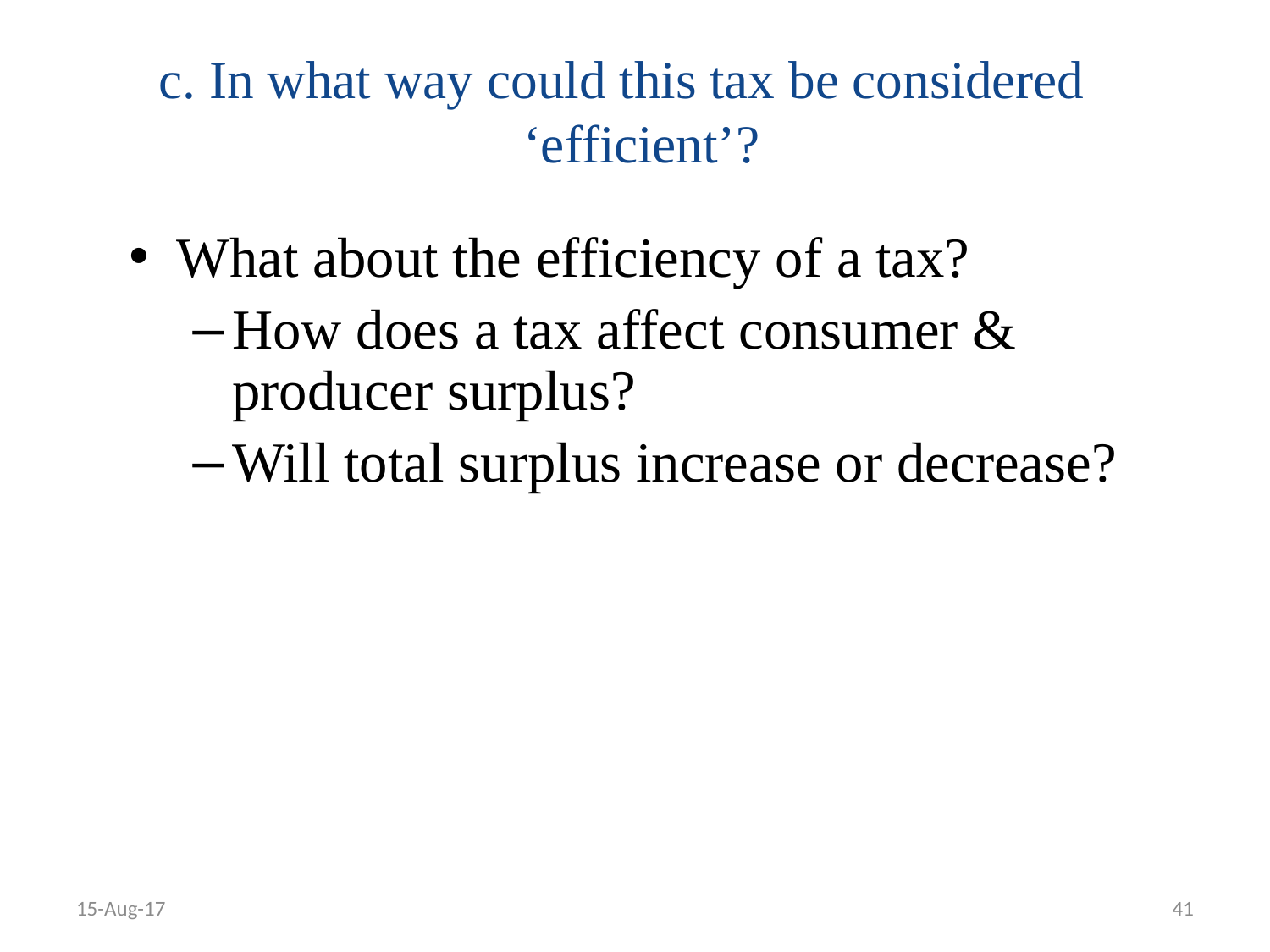

# c. In what way could this tax be considered 	‘efficient’?
What about the efficiency of a tax?
How does a tax affect consumer & producer surplus?
Will total surplus increase or decrease?

15-Aug-17
41